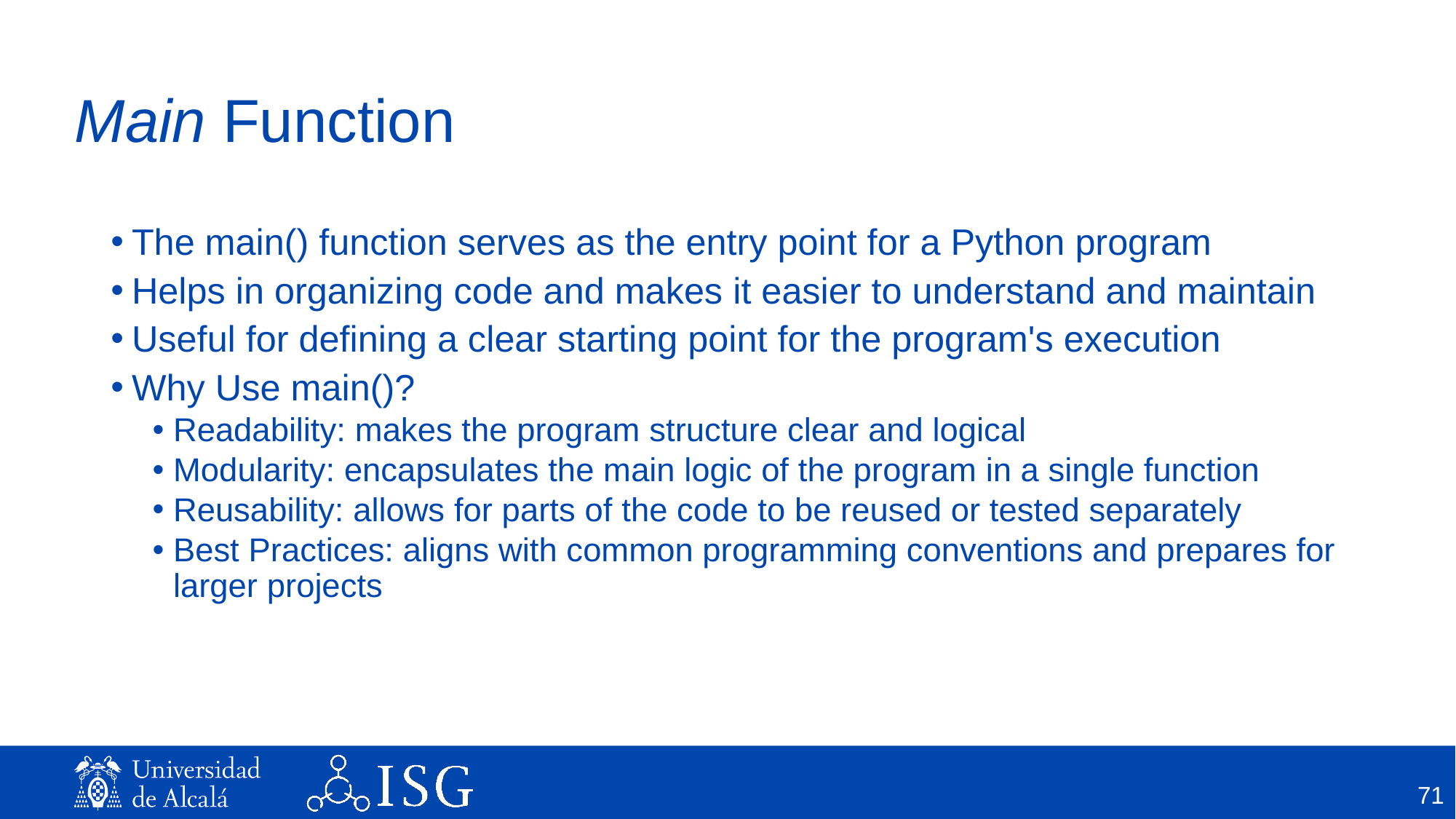

# Main Function
The main() function serves as the entry point for a Python program
Helps in organizing code and makes it easier to understand and maintain
Useful for defining a clear starting point for the program's execution
Why Use main()?
Readability: makes the program structure clear and logical
Modularity: encapsulates the main logic of the program in a single function
Reusability: allows for parts of the code to be reused or tested separately
Best Practices: aligns with common programming conventions and prepares for larger projects